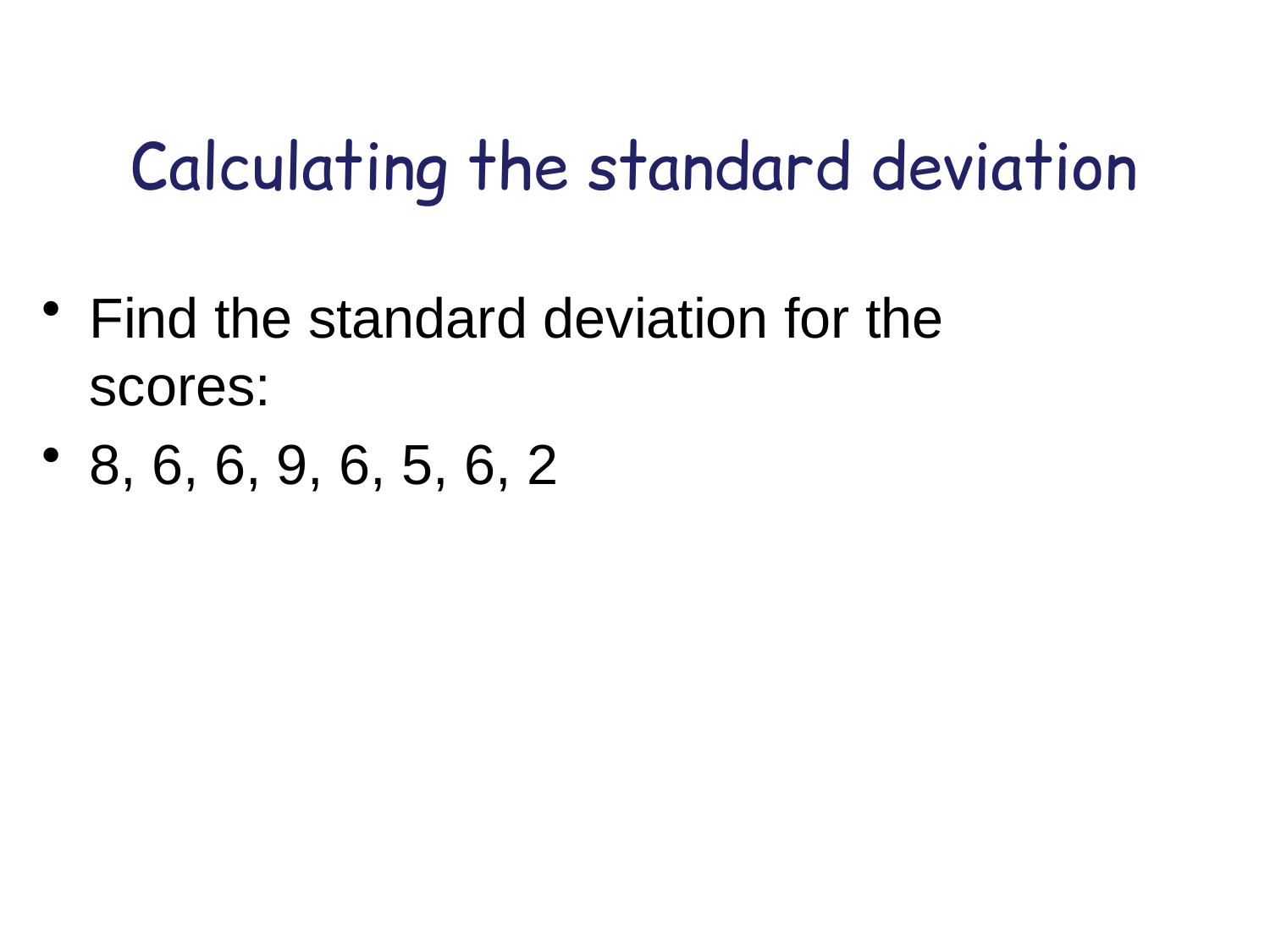

# Calculating the standard deviation
Find the standard deviation for the scores:
8, 6, 6, 9, 6, 5, 6, 2